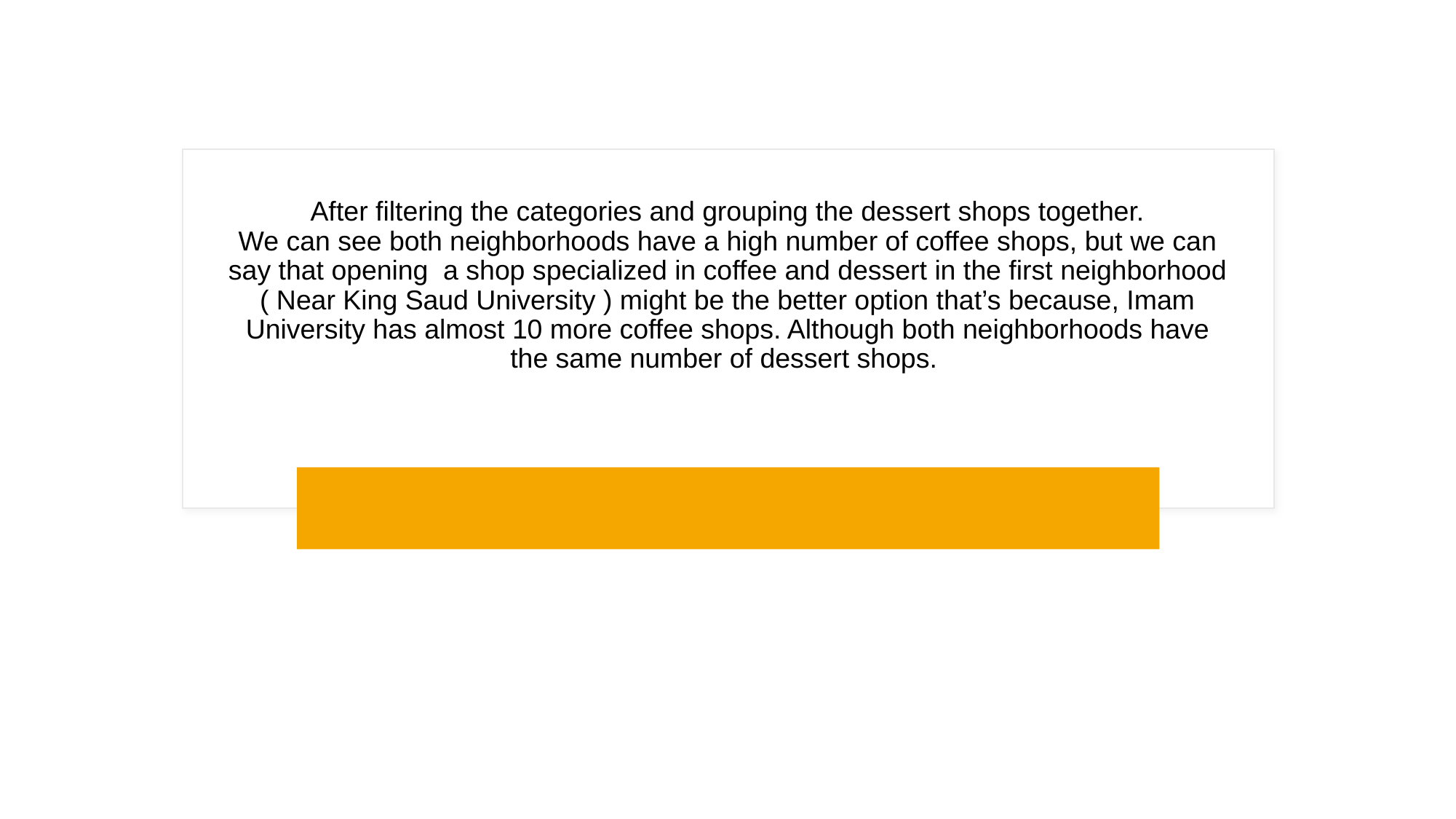

# After filtering the categories and grouping the dessert shops together. We can see both neighborhoods have a high number of coffee shops, but we can say that opening  a shop specialized in coffee and dessert in the first neighborhood ( Near King Saud University ) might be the better option that’s because, Imam University has almost 10 more coffee shops. Although both neighborhoods have the same number of dessert shops.